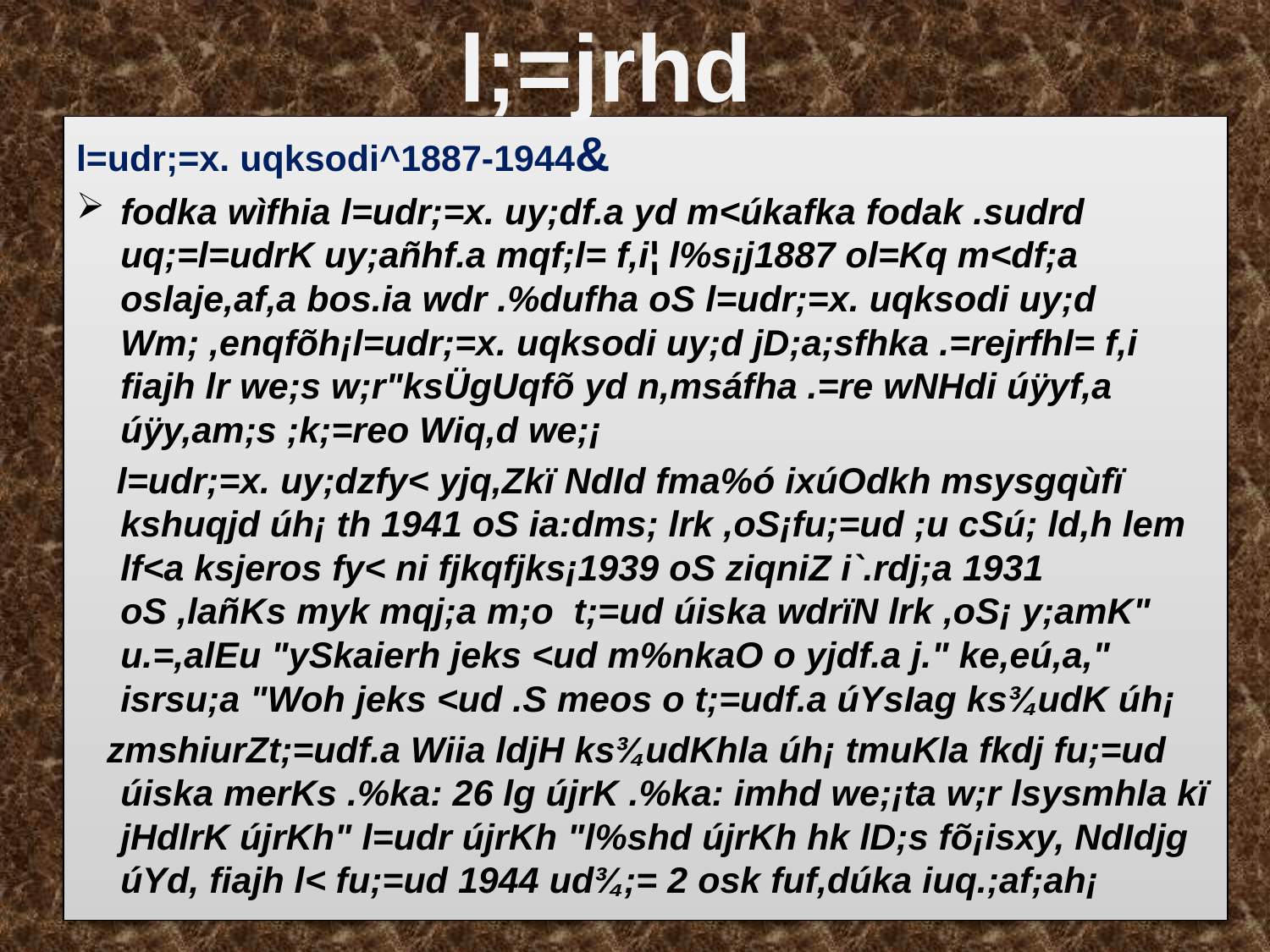

l;=jrhd
l=udr;=x. uqksodi^1887-1944&
fodka wìfhia l=udr;=x. uy;df.a yd m<úkafka fodak .sudrd uq;=l=udrK uy;añhf.a mqf;l= f,i¦ l%s¡j1887 ol=Kq m<df;a oslaje,af,a bos.ia wdr .%dufha oS l=udr;=x. uqksodi uy;d Wm; ,enqfõh¡l=udr;=x. uqksodi uy;d jD;a;sfhka .=rejrfhl= f,i fiajh lr we;s w;r"ksÜgUqfõ yd n,msáfha .=re wNHdi úÿyf,a  úÿy,am;s ;k;=reo Wiq,d we;¡
    l=udr;=x. uy;dzfy< yjq,Zkï NdId fma%ó ixúOdkh msysgqùfï kshuqjd úh¡ th 1941 oS ia:dms; lrk ,oS¡fu;=ud ;u cSú; ld,h lem lf<a ksjeros fy< ni fjkqfjks¡1939 oS ziqniZ i`.rdj;a 1931 oS ,lañKs myk mqj;a m;o  t;=ud úiska wdrïN lrk ,oS¡ y;amK" u.=,alEu "ySkaierh jeks <ud m%nkaO o yjdf.a j." ke,eú,a," isrsu;a "Woh jeks <ud .S meos o t;=udf.a úYsIag ks¾udK úh¡
   zmshiurZt;=udf.a Wiia ldjH ks¾udKhla úh¡ tmuKla fkdj fu;=ud úiska merKs .%ka: 26 lg újrK .%ka: imhd we;¡ta w;r lsysmhla kï jHdlrK újrKh" l=udr újrKh "l%shd újrKh hk lD;s fõ¡isxy, NdIdjg úYd, fiajh l< fu;=ud 1944 ud¾;= 2 osk fuf,dúka iuq.;af;ah¡